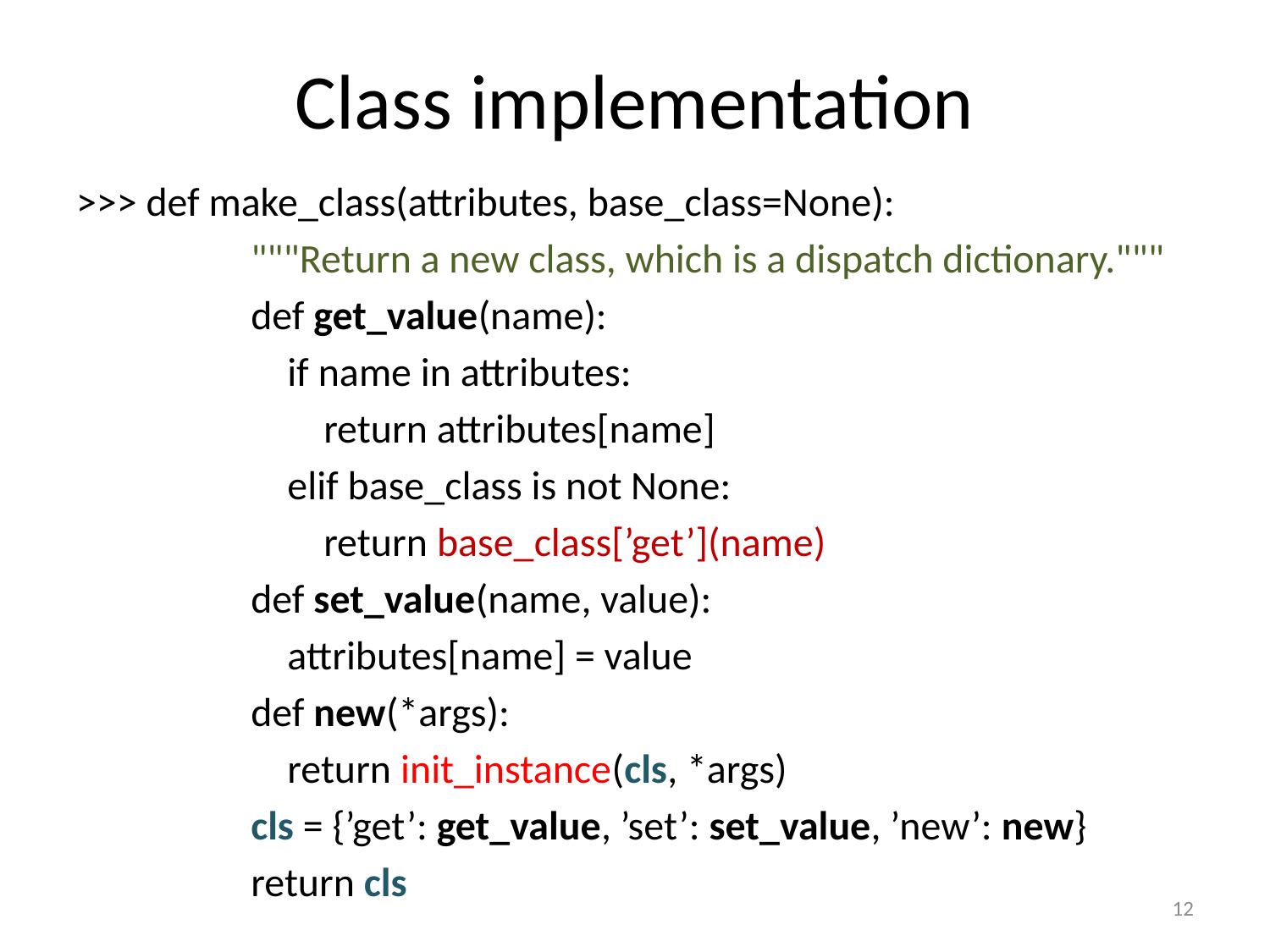

# Class implementation
>>> def make_class(attributes, base_class=None):
		"""Return a new class, which is a dispatch dictionary."""
		def get_value(name):
		    if name in attributes:
		        return attributes[name]
		    elif base_class is not None:
		        return base_class[’get’](name)
		def set_value(name, value):
		    attributes[name] = value
		def new(*args):
    		    return init_instance(cls, *args)
  		cls = {’get’: get_value, ’set’: set_value, ’new’: new}
		return cls
12